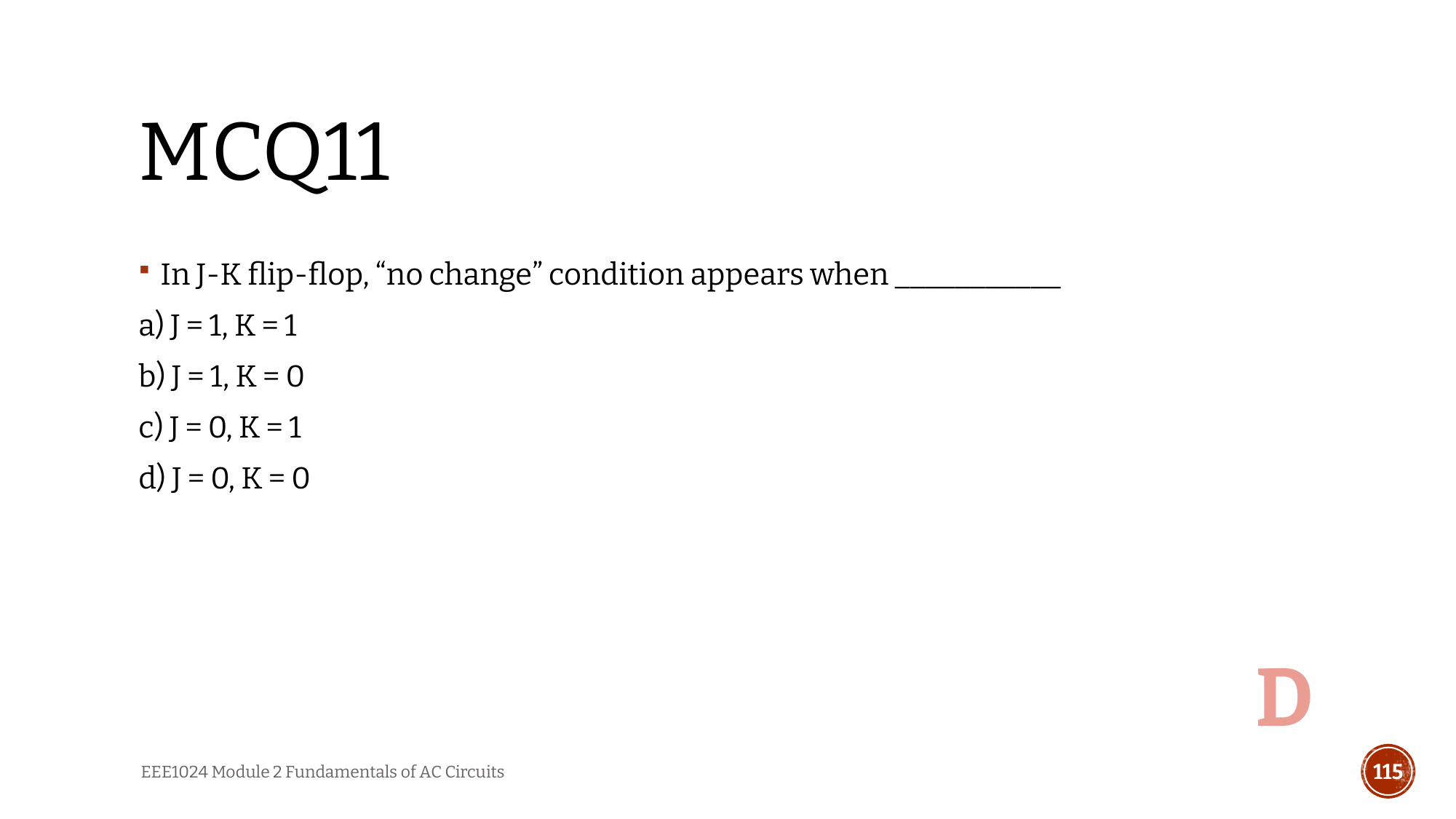

# MCQ11
In J-K flip-flop, “no change” condition appears when ___________
a) J = 1, K = 1
b) J = 1, K = 0
c) J = 0, K = 1
d) J = 0, K = 0
D
EEE1024 Module 2 Fundamentals of AC Circuits
115